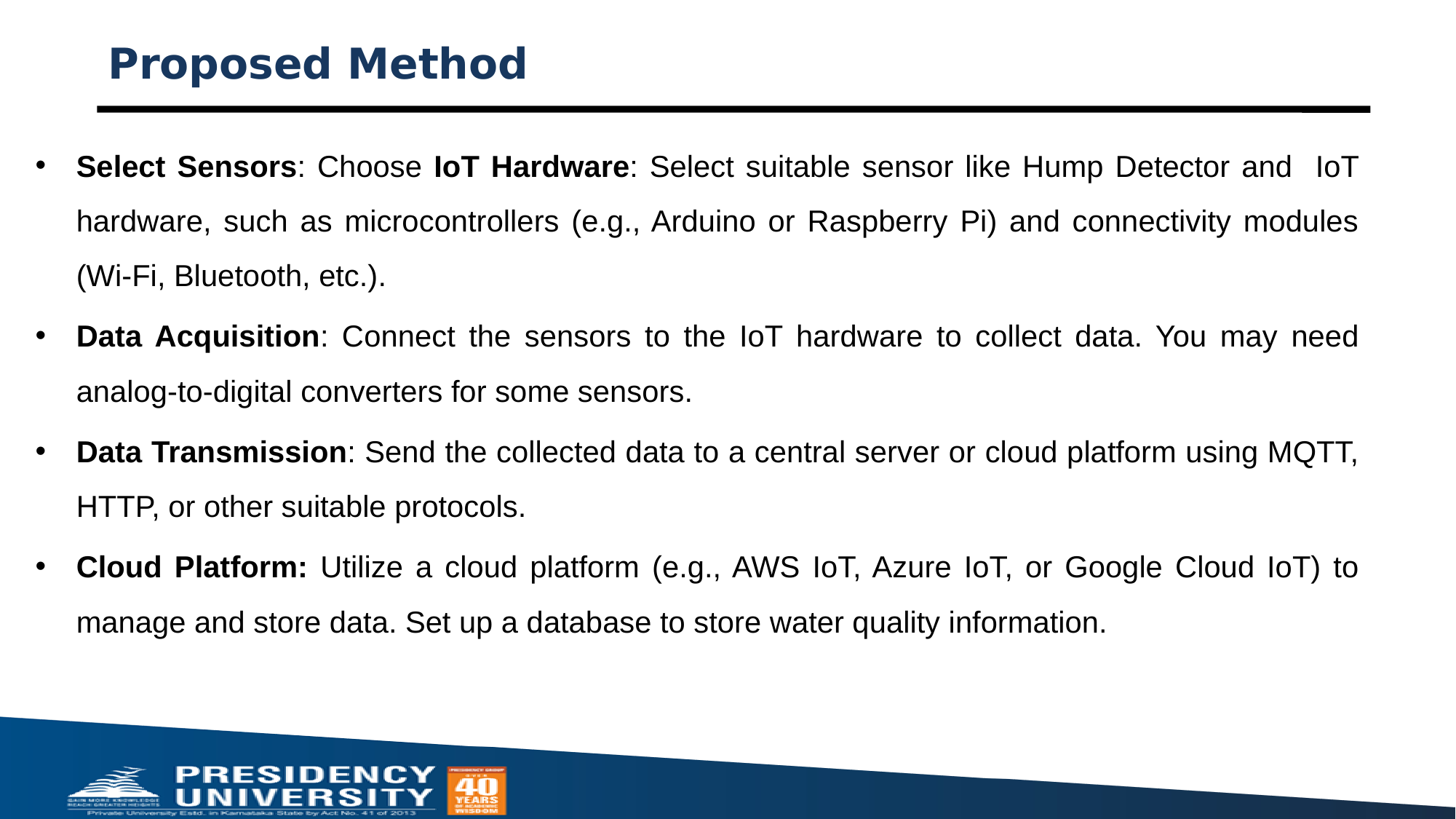

# Proposed Method
Select Sensors: Choose IoT Hardware: Select suitable sensor like Hump Detector and  IoT hardware, such as microcontrollers (e.g., Arduino or Raspberry Pi) and connectivity modules (Wi-Fi, Bluetooth, etc.).
Data Acquisition: Connect the sensors to the IoT hardware to collect data. You may need analog-to-digital converters for some sensors.
Data Transmission: Send the collected data to a central server or cloud platform using MQTT, HTTP, or other suitable protocols.
Cloud Platform: Utilize a cloud platform (e.g., AWS IoT, Azure IoT, or Google Cloud IoT) to manage and store data. Set up a database to store water quality information.